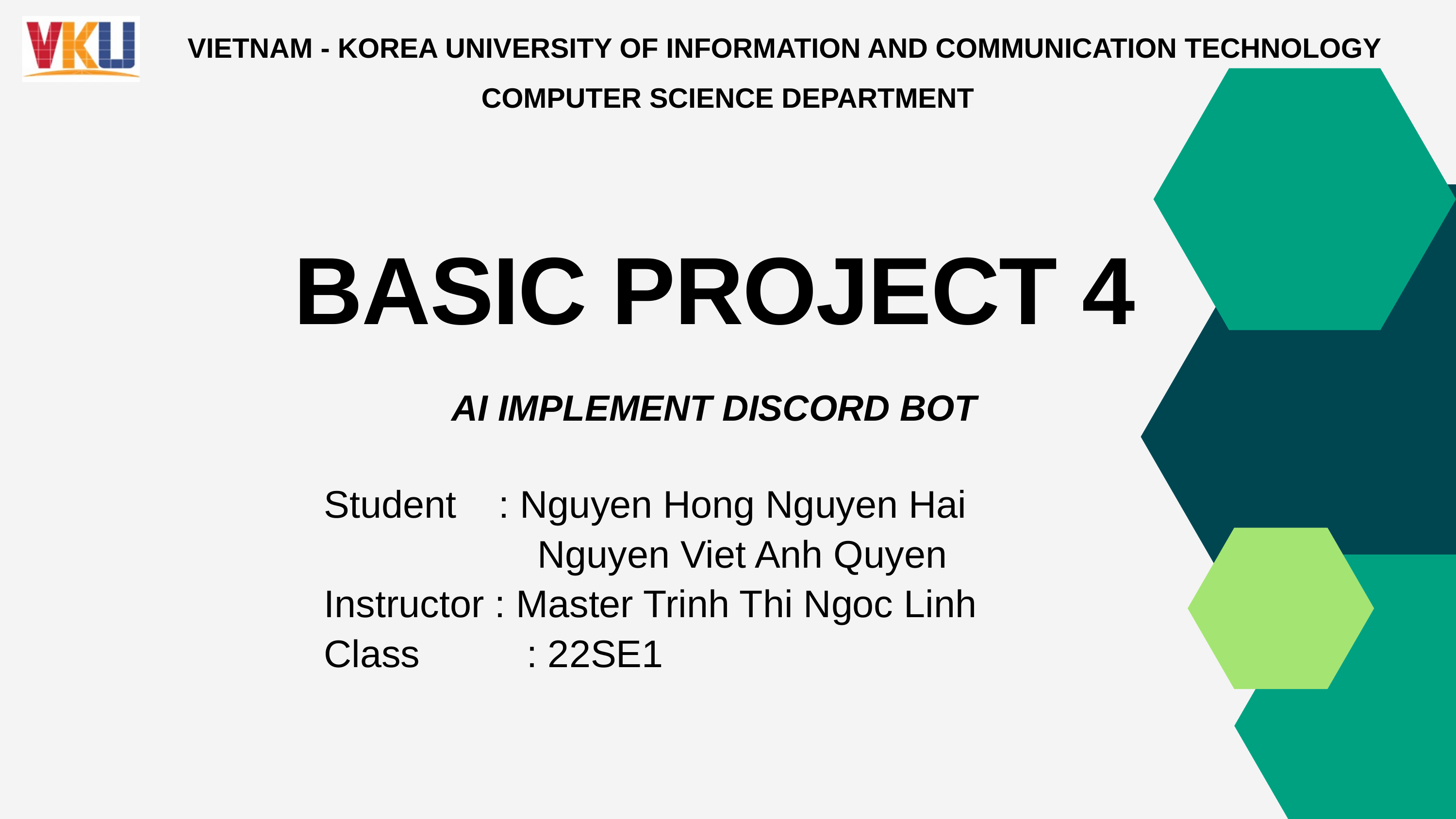

VIETNAM - KOREA UNIVERSITY OF INFORMATION AND COMMUNICATION TECHNOLOGY

COMPUTER SCIENCE DEPARTMENT

BASIC PROJECT 4
AI IMPLEMENT DISCORD BOT

Student    : Nguyen Hong Nguyen Hai
                    Nguyen Viet Anh Quyen
Instructor : Master Trinh Thi Ngoc Linh
Class          : 22SE1